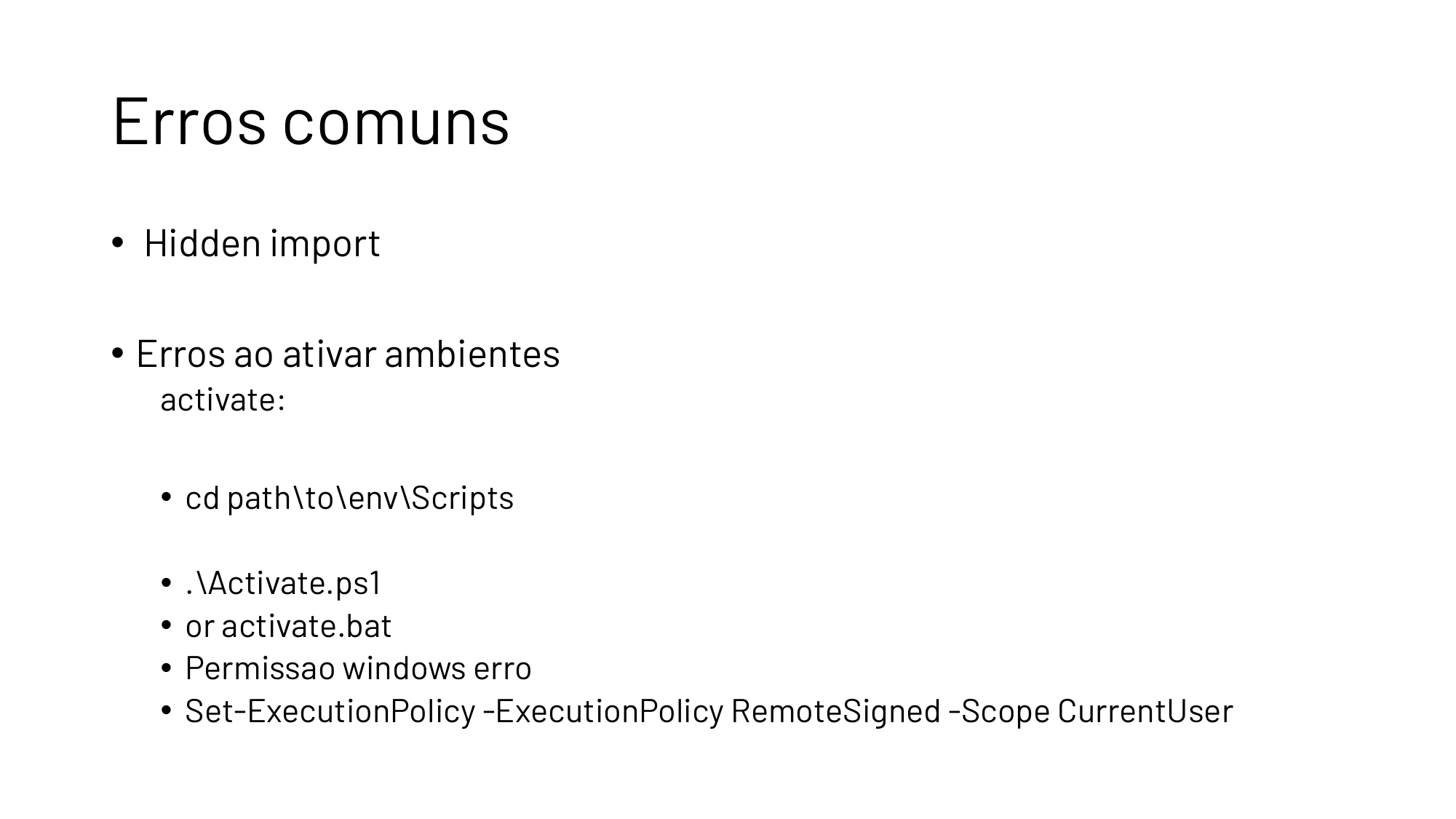

# Erros comuns
 Hidden import

Erros ao ativar ambientes
activate:

cd path\to\env\Scripts

.\Activate.ps1
or activate.bat
Permissao windows erro
Set-ExecutionPolicy -ExecutionPolicy RemoteSigned -Scope CurrentUser